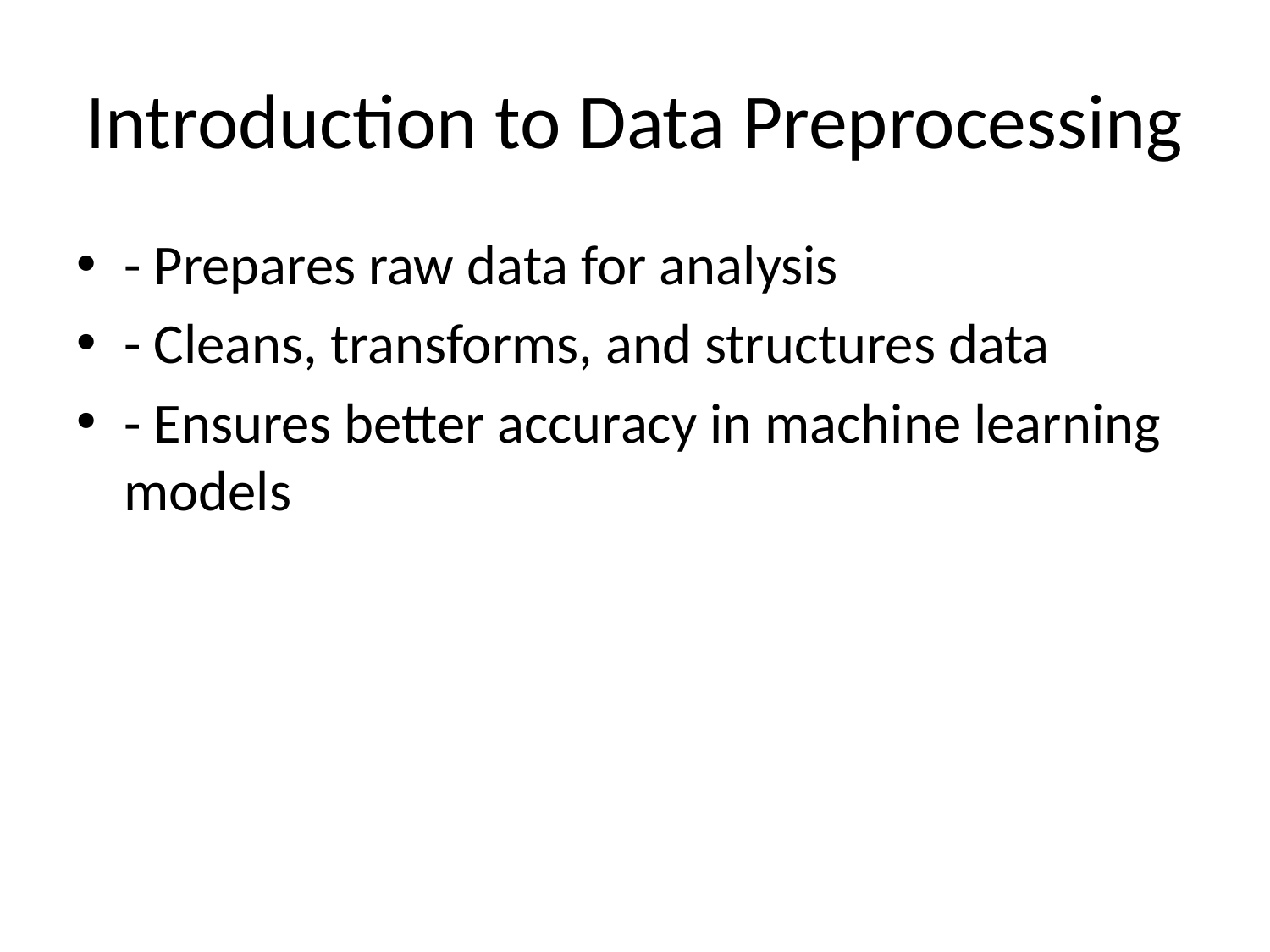

# Introduction to Data Preprocessing
- Prepares raw data for analysis
- Cleans, transforms, and structures data
- Ensures better accuracy in machine learning models